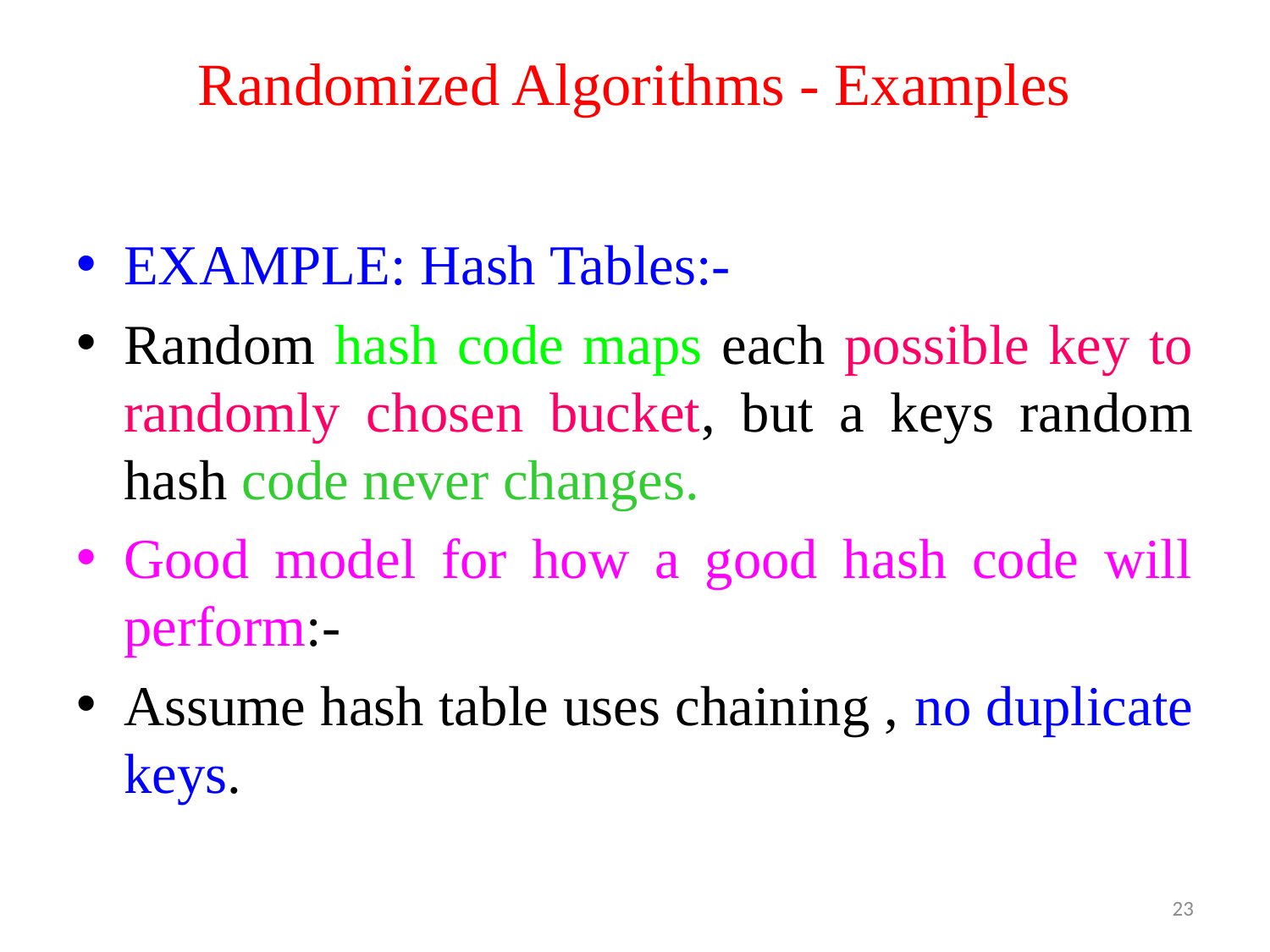

# Randomized Algorithms - Examples
EXAMPLE: Hash Tables:-
Random hash code maps each possible key to randomly chosen bucket, but a keys random hash code never changes.
Good model for how a good hash code will perform:-
Assume hash table uses chaining , no duplicate keys.

23